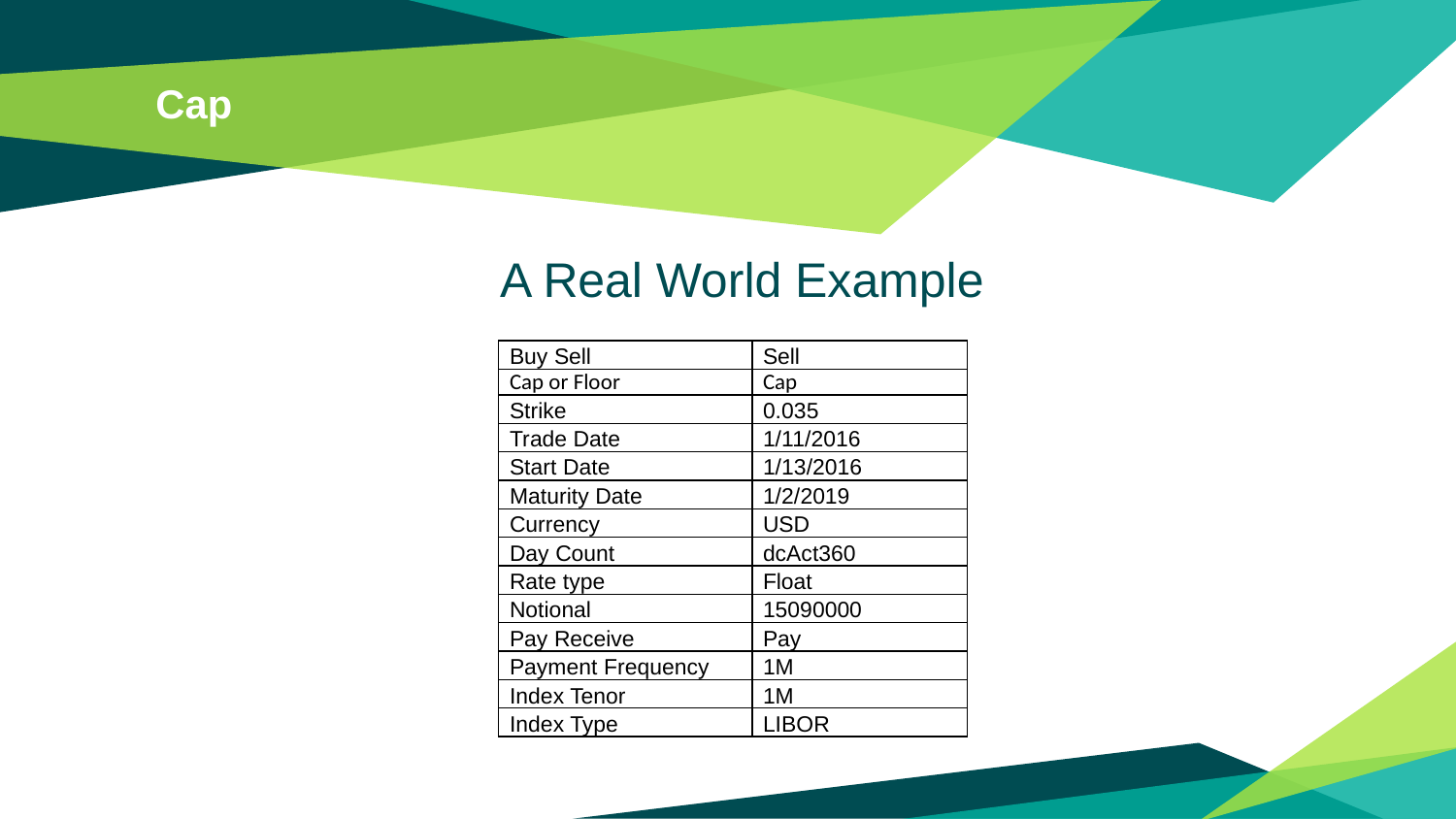

# Cap
A Real World Example

| Buy Sell | Sell |
| --- | --- |
| Cap or Floor | Cap |
| Strike | 0.035 |
| Trade Date | 1/11/2016 |
| Start Date | 1/13/2016 |
| Maturity Date | 1/2/2019 |
| Currency | USD |
| Day Count | dcAct360 |
| Rate type | Float |
| Notional | 15090000 |
| Pay Receive | Pay |
| Payment Frequency | 1M |
| Index Tenor | 1M |
| Index Type | LIBOR |